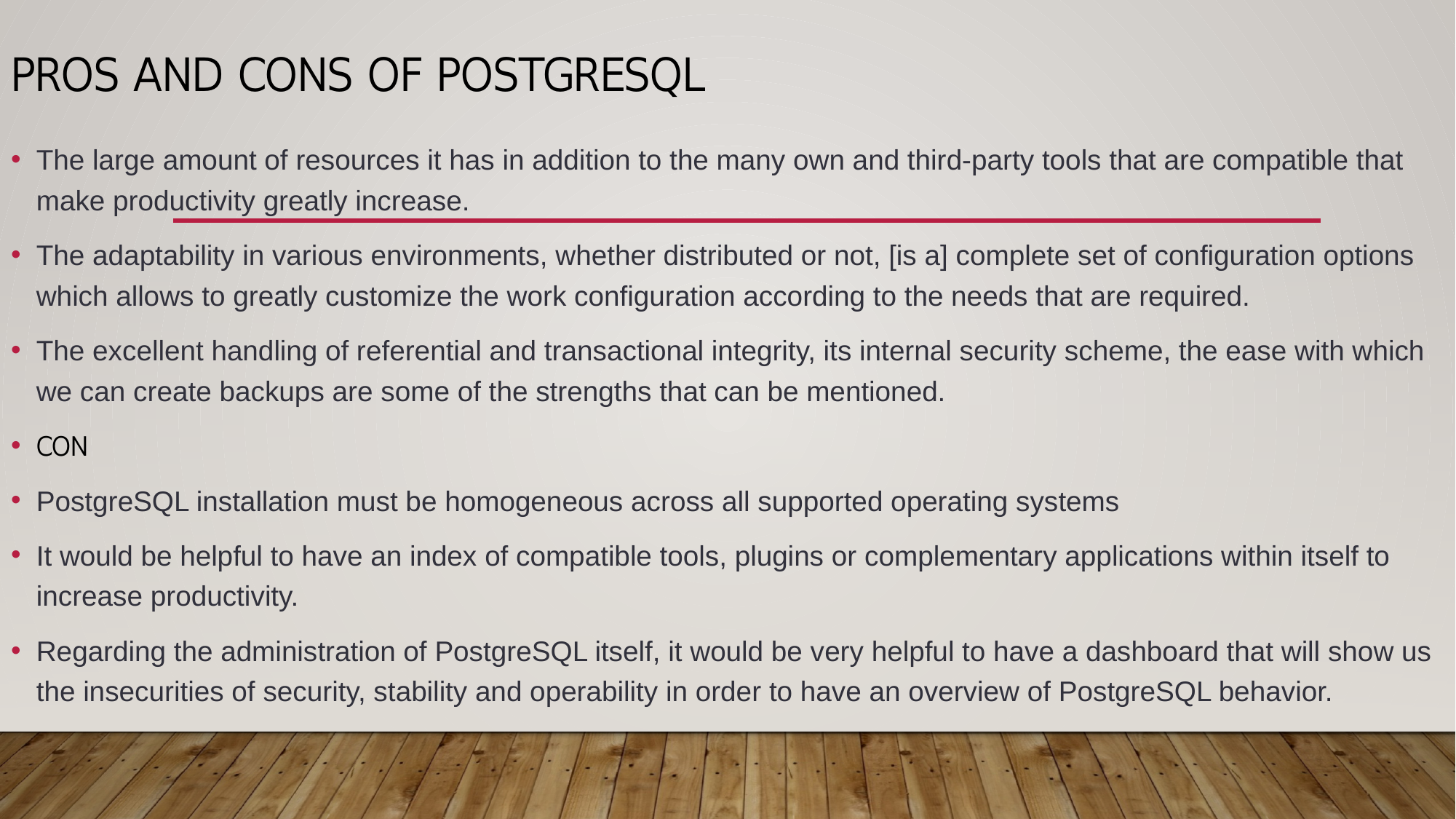

# Pros and Cons of PostgreSQL
The large amount of resources it has in addition to the many own and third-party tools that are compatible that make productivity greatly increase.
The adaptability in various environments, whether distributed or not, [is a] complete set of configuration options which allows to greatly customize the work configuration according to the needs that are required.
The excellent handling of referential and transactional integrity, its internal security scheme, the ease with which we can create backups are some of the strengths that can be mentioned.
CON
PostgreSQL installation must be homogeneous across all supported operating systems
It would be helpful to have an index of compatible tools, plugins or complementary applications within itself to increase productivity.
Regarding the administration of PostgreSQL itself, it would be very helpful to have a dashboard that will show us the insecurities of security, stability and operability in order to have an overview of PostgreSQL behavior.